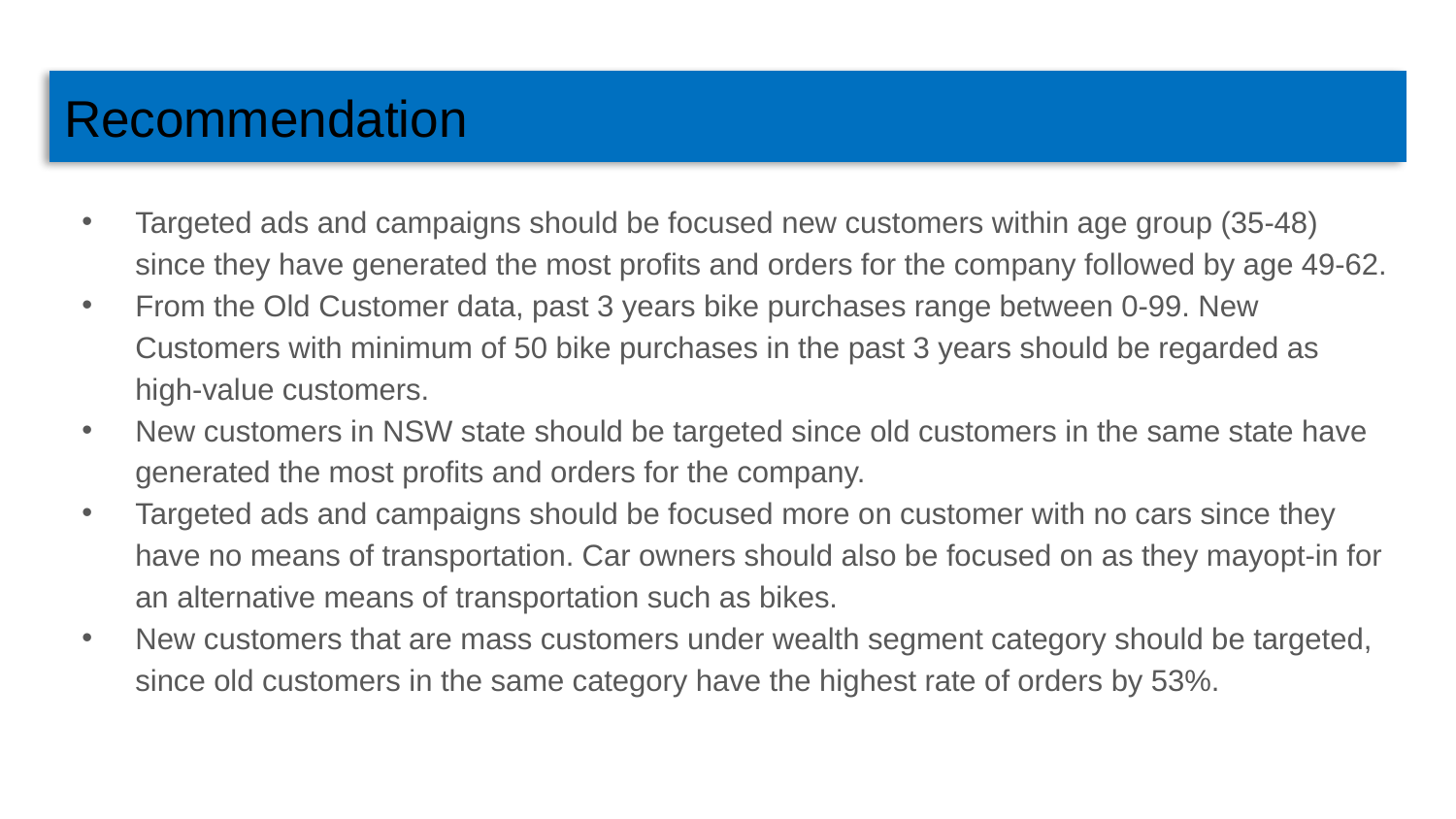

# Recommendation
Targeted ads and campaigns should be focused new customers within age group (35-48) since they have generated the most profits and orders for the company followed by age 49-62.
From the Old Customer data, past 3 years bike purchases range between 0-99. New Customers with minimum of 50 bike purchases in the past 3 years should be regarded as high-value customers.
New customers in NSW state should be targeted since old customers in the same state have generated the most profits and orders for the company.
Targeted ads and campaigns should be focused more on customer with no cars since they have no means of transportation. Car owners should also be focused on as they mayopt-in for an alternative means of transportation such as bikes.
New customers that are mass customers under wealth segment category should be targeted, since old customers in the same category have the highest rate of orders by 53%.